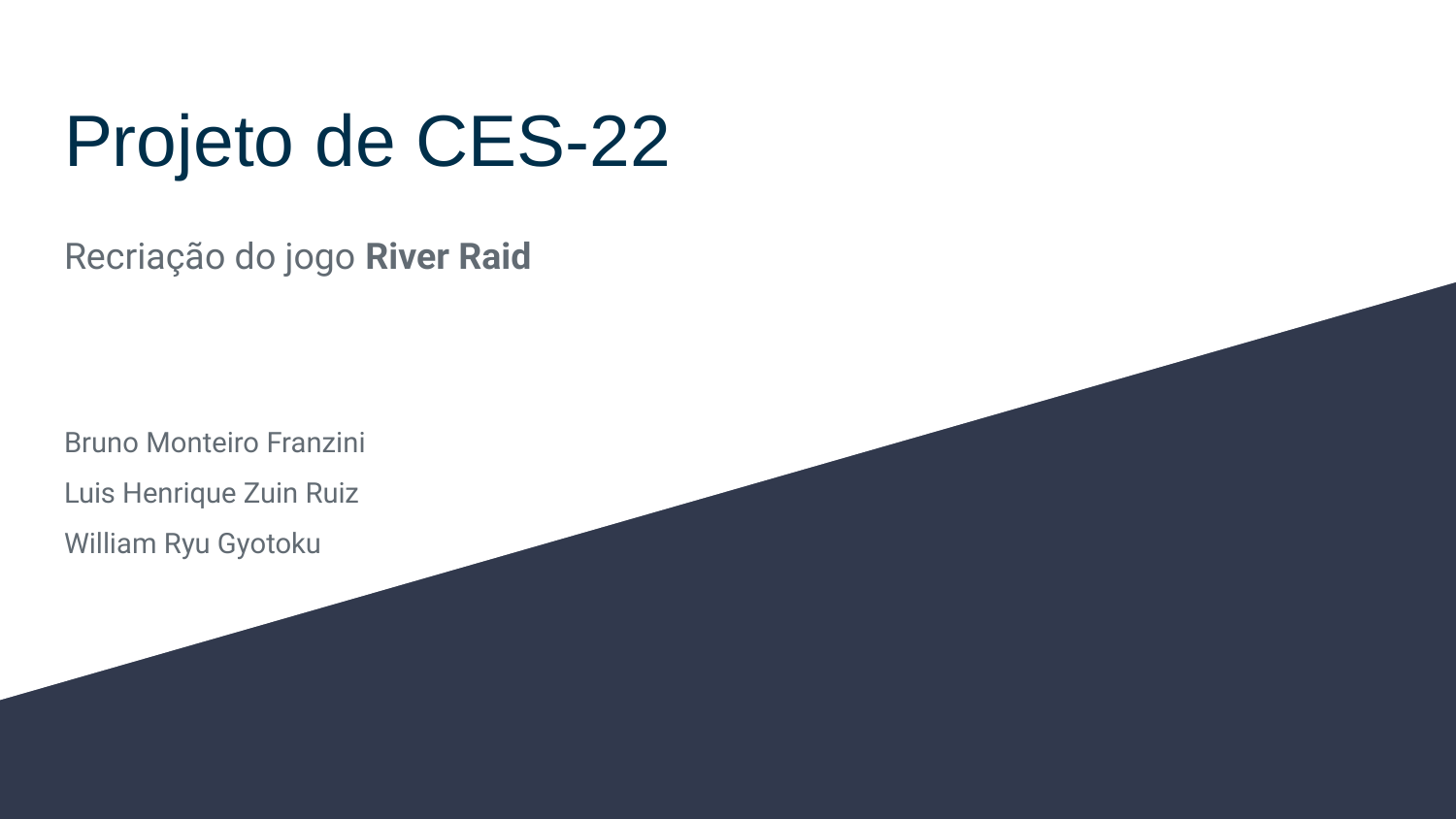

# Projeto de CES-22
Recriação do jogo River Raid
Bruno Monteiro Franzini
Luis Henrique Zuin Ruiz
William Ryu Gyotoku